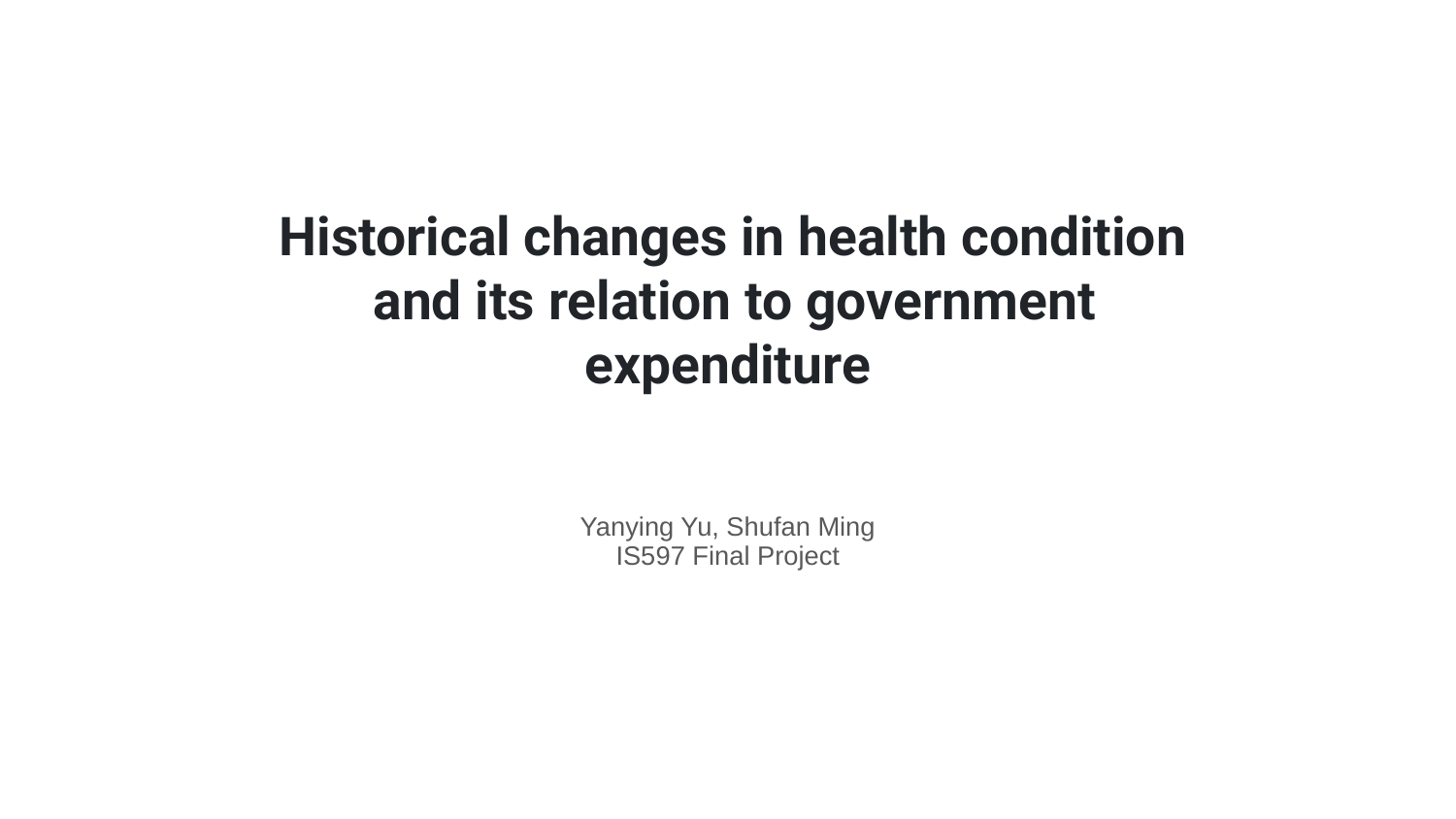

# Historical changes in health condition
 and its relation to government expenditure
Yanying Yu, Shufan Ming
IS597 Final Project